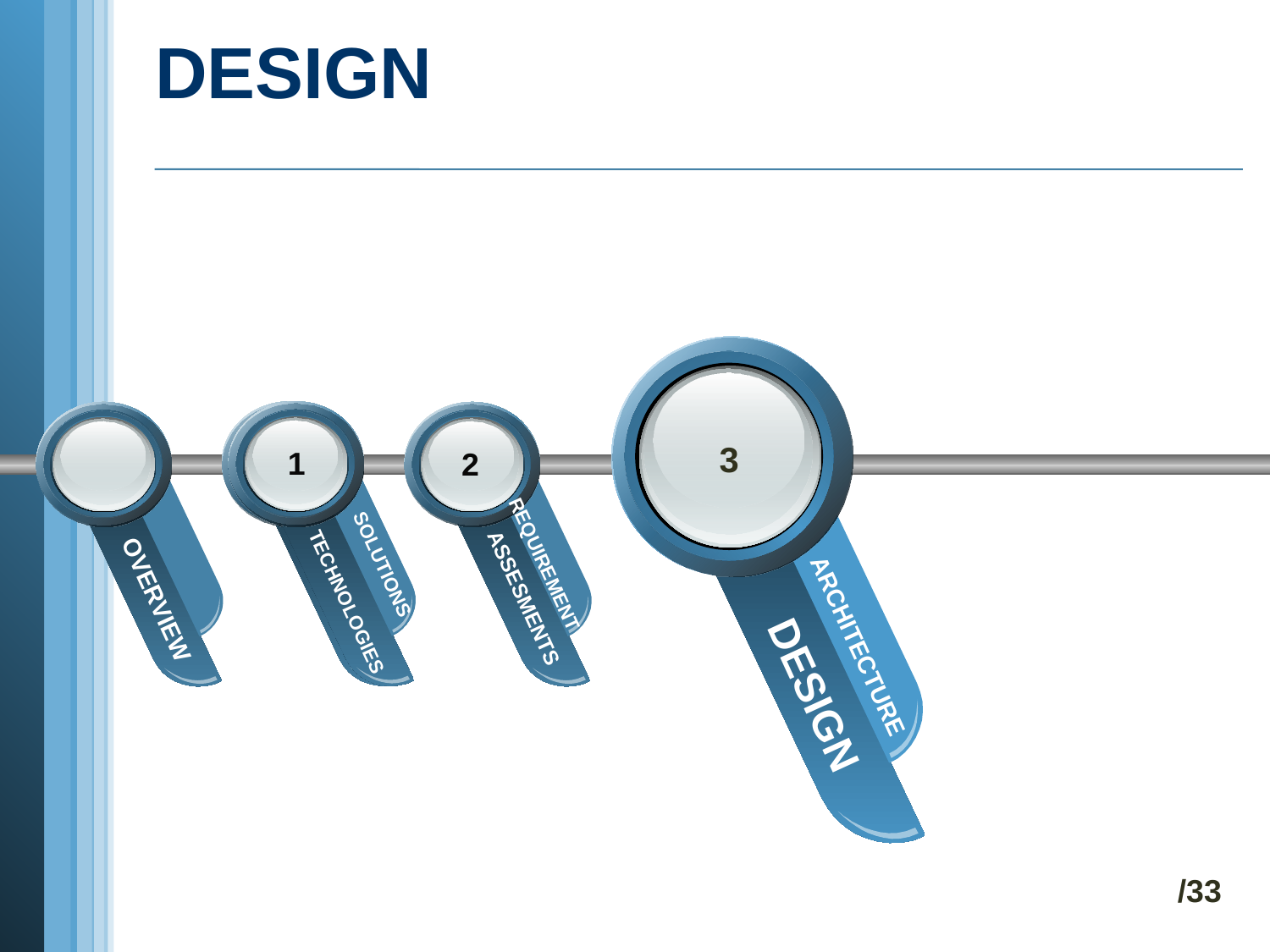

DESIGN

DESIGN

préalable

Etude

choix techniques
Solutions

SOLUTIONS
  TECHNOLOGIES

OVERVIEW

ASSESMENTS
3
3
1
1
2

REQUIREMENT
ARCHITECTURE